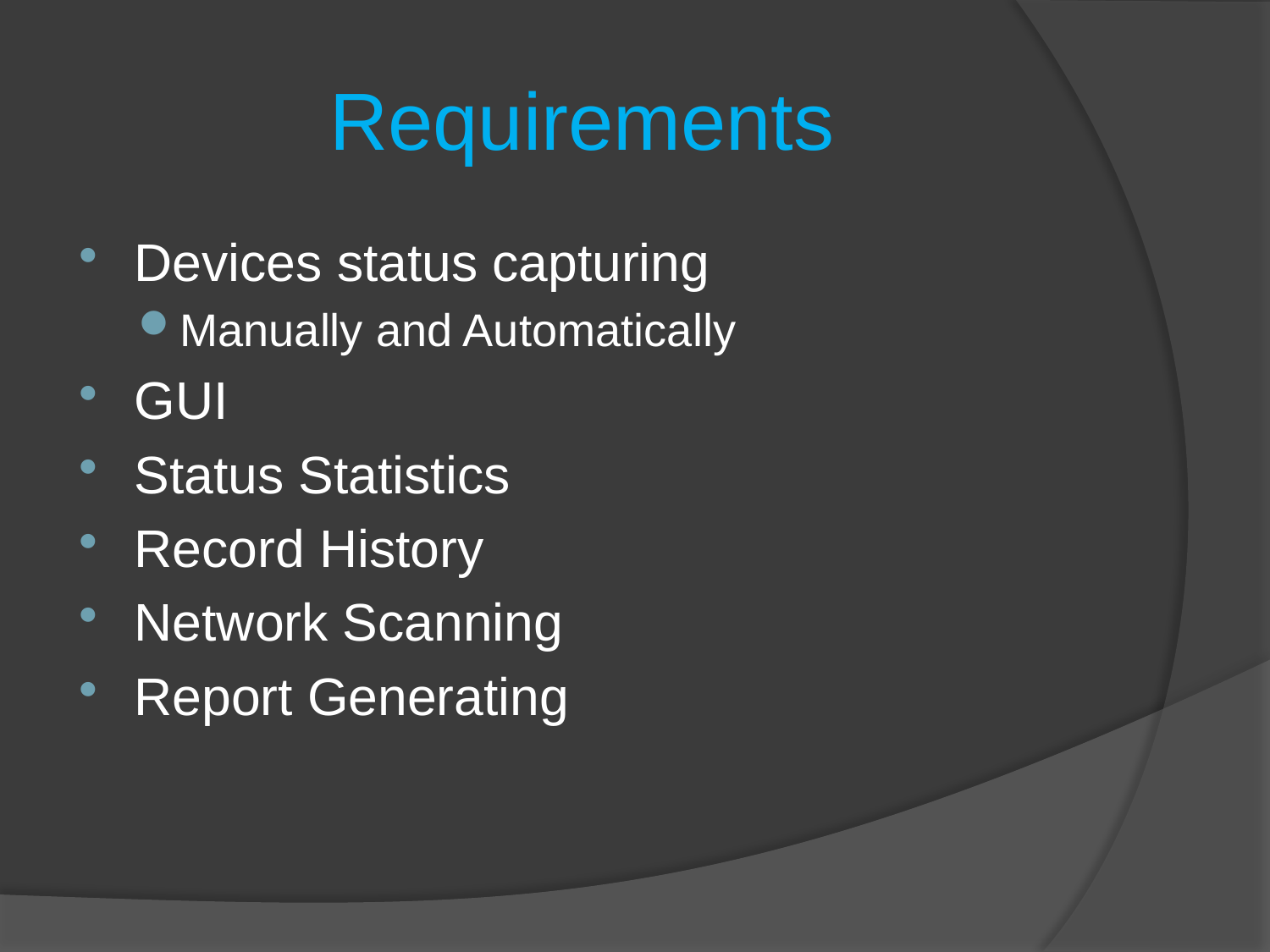

# Requirements
Devices status capturing
Manually and Automatically
GUI
Status Statistics
Record History
Network Scanning
Report Generating